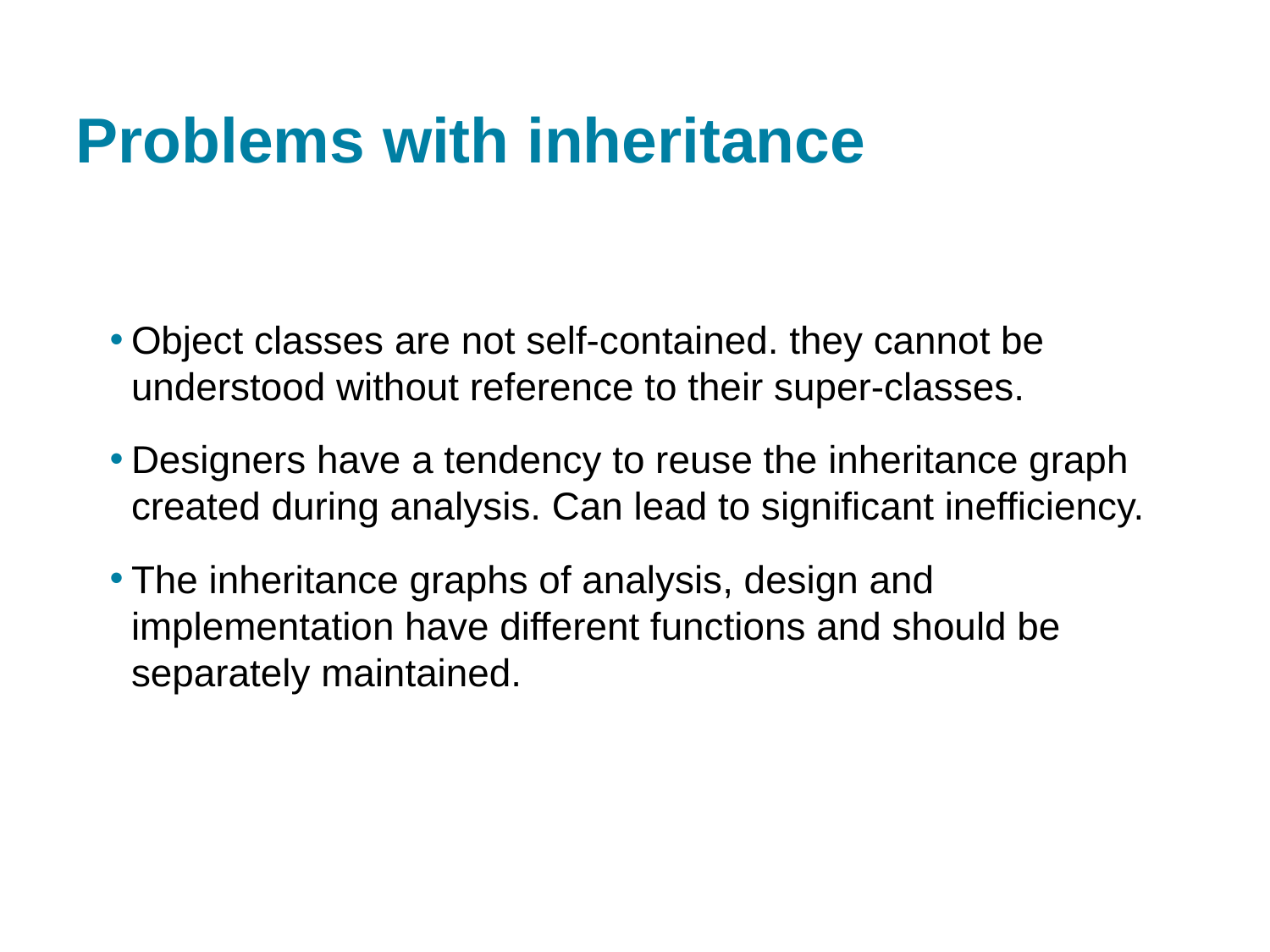

# Problems with inheritance
Object classes are not self-contained. they cannot be understood without reference to their super-classes.
Designers have a tendency to reuse the inheritance graph created during analysis. Can lead to significant inefficiency.
The inheritance graphs of analysis, design and implementation have different functions and should be separately maintained.